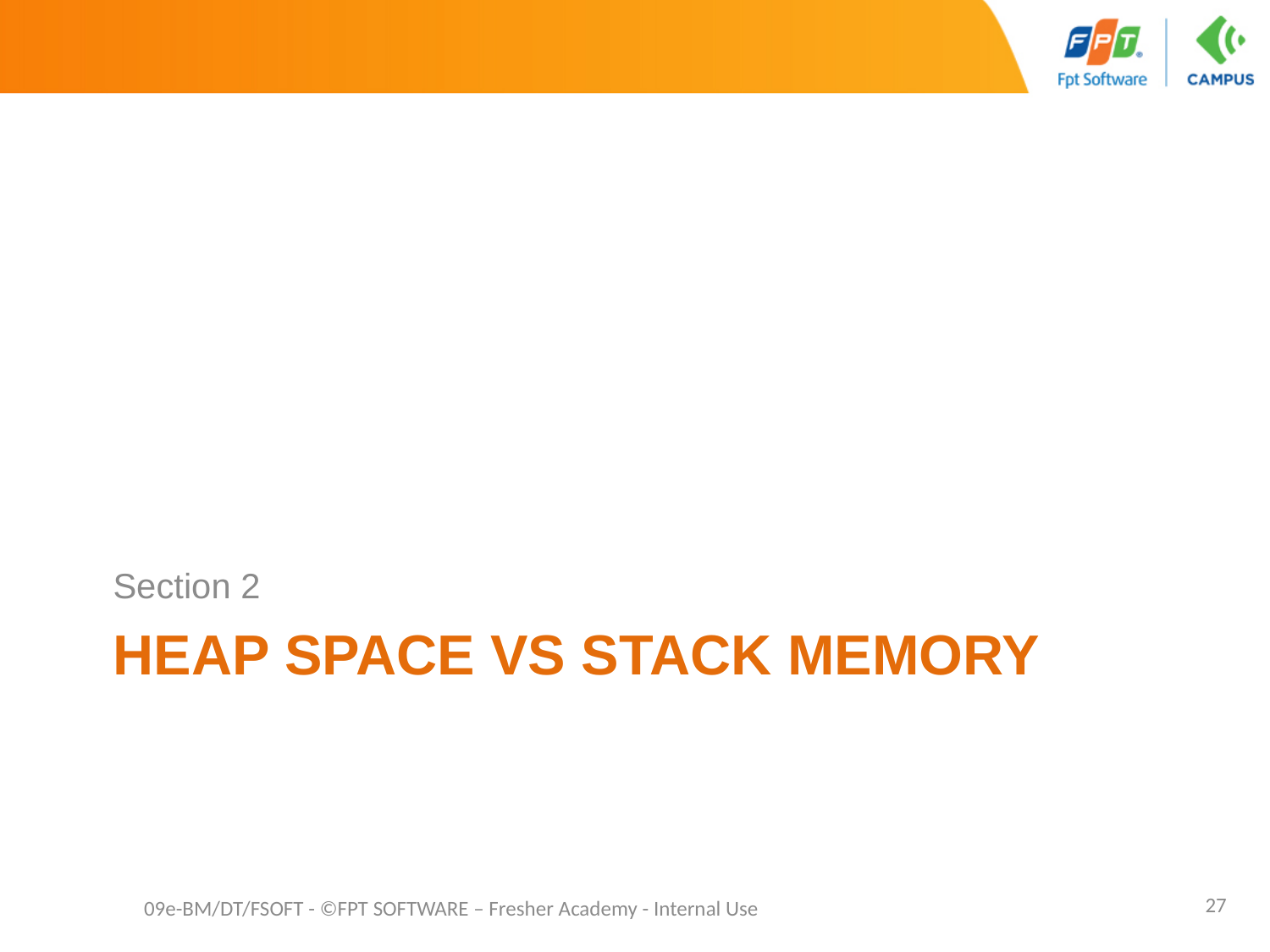

Section 2
# HEAP SPACE VS STACK MEMORY
27
09e-BM/DT/FSOFT - ©FPT SOFTWARE – Fresher Academy - Internal Use